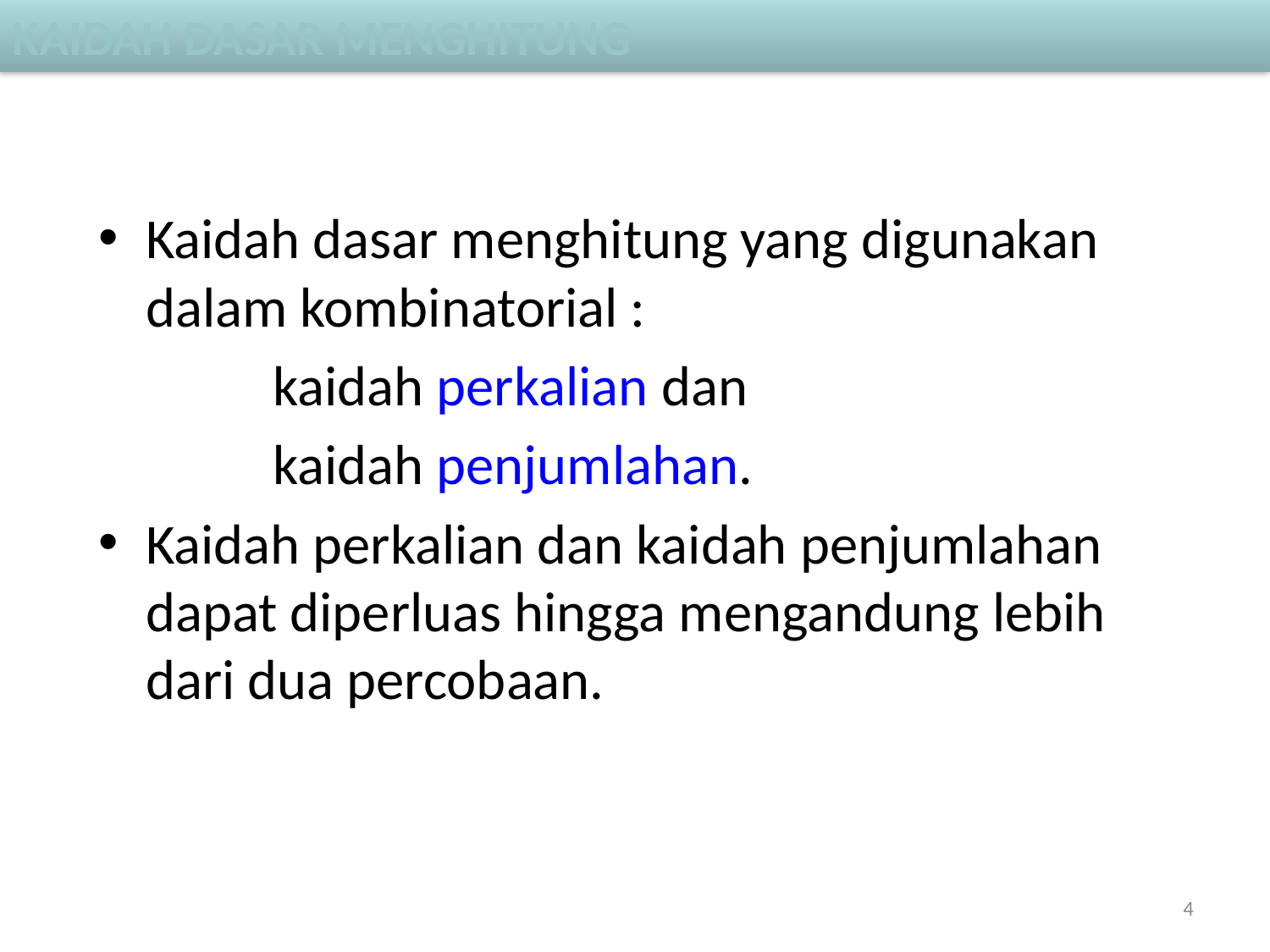

Kaidah dasar menghitung
Kaidah dasar menghitung yang digunakan dalam kombinatorial :
		kaidah perkalian dan
		kaidah penjumlahan.
Kaidah perkalian dan kaidah penjumlahan dapat diperluas hingga mengandung lebih dari dua percobaan.
4